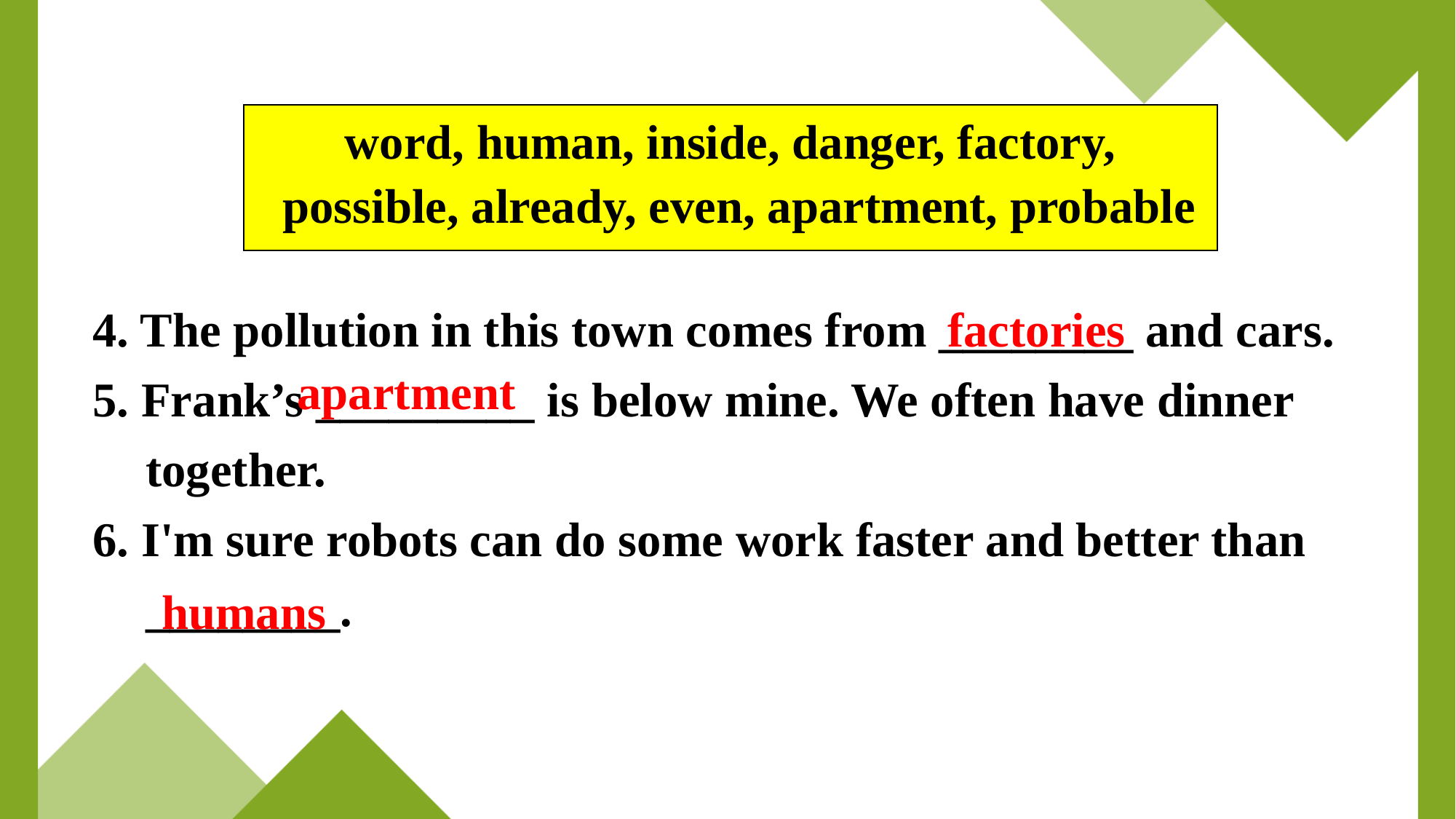

| word, human, inside, danger, factory, possible, already, even, apartment, probable |
| --- |
4. The pollution in this town comes from ________ and cars.
5. Frank’s _________ is below mine. We often have dinner together.
6. I'm sure robots can do some work faster and better than ________.
factories
apartment
humans